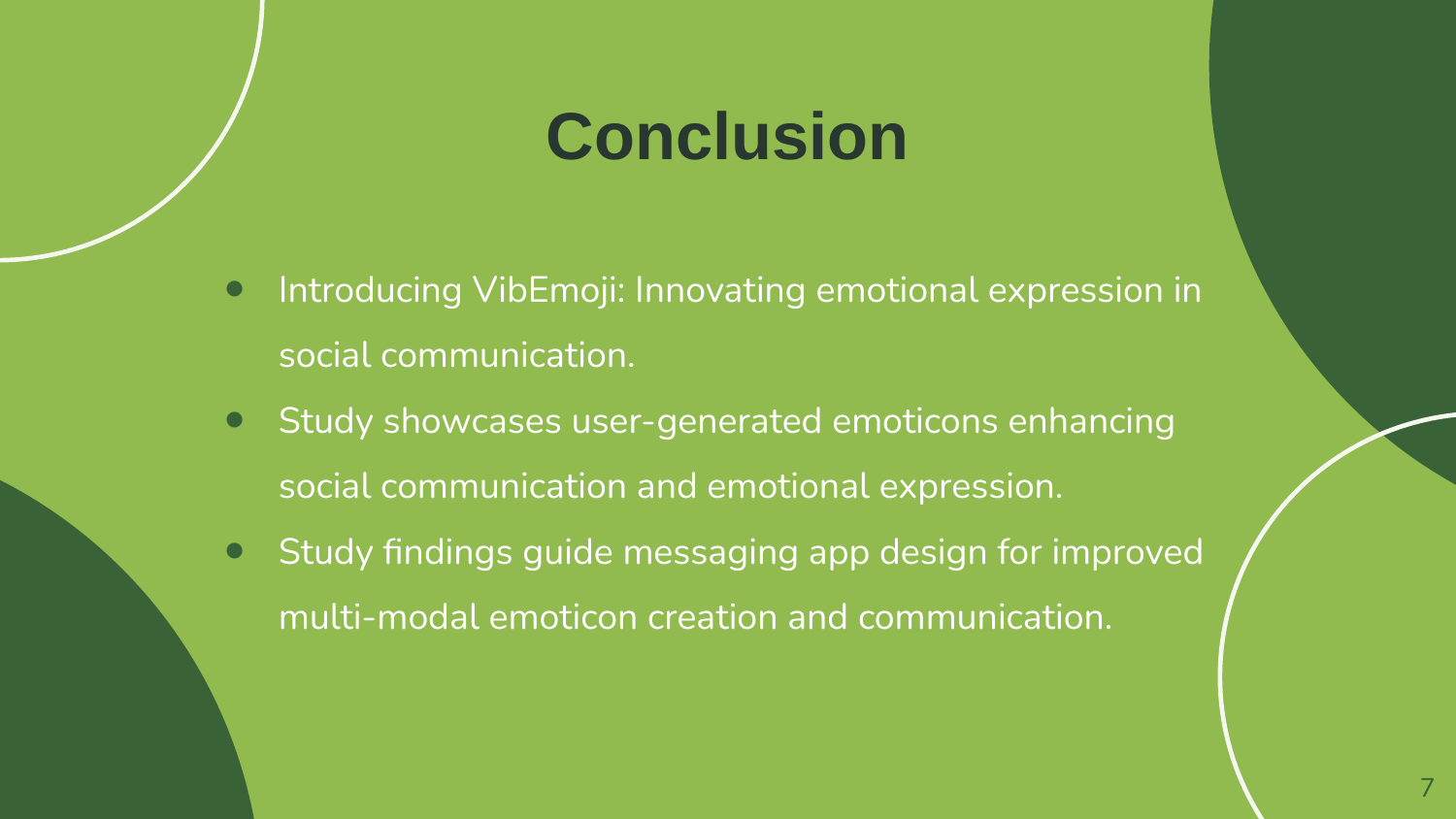

# Conclusion
Introducing VibEmoji: Innovating emotional expression in social communication.
Study showcases user-generated emoticons enhancing social communication and emotional expression.
Study findings guide messaging app design for improved multi-modal emoticon creation and communication.
7